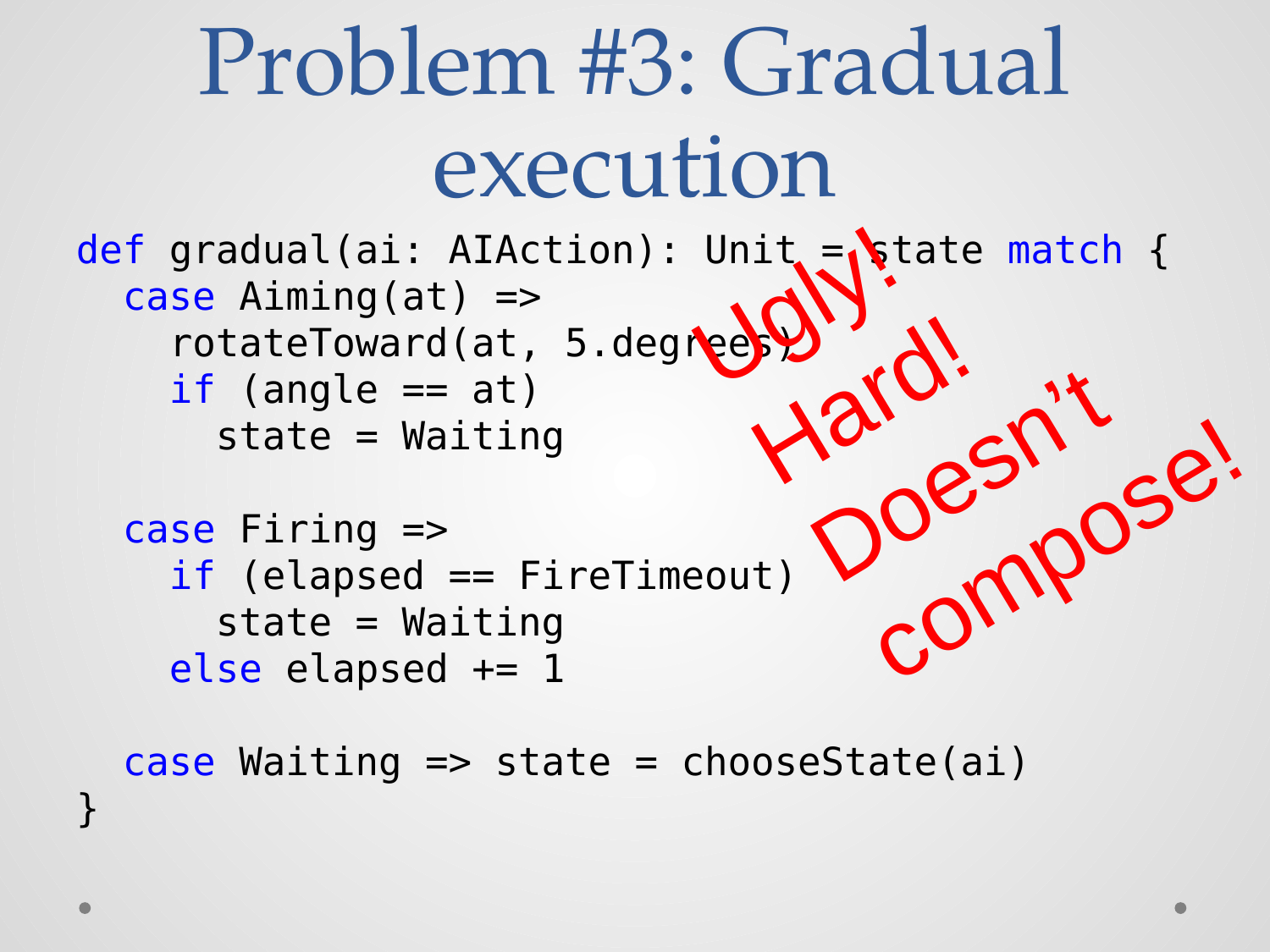

# Problem #3: Gradual execution
Ugly!
Hard!
Doesn’t compose!
def gradual(ai: AIAction): Unit = state match {
  case Aiming(at) =>
    rotateToward(at, 5.degrees)
    if (angle == at)
      state = Waiting

  case Firing =>
    if (elapsed == FireTimeout)
      state = Waiting
    else elapsed += 1

  case Waiting => state = chooseState(ai)
}